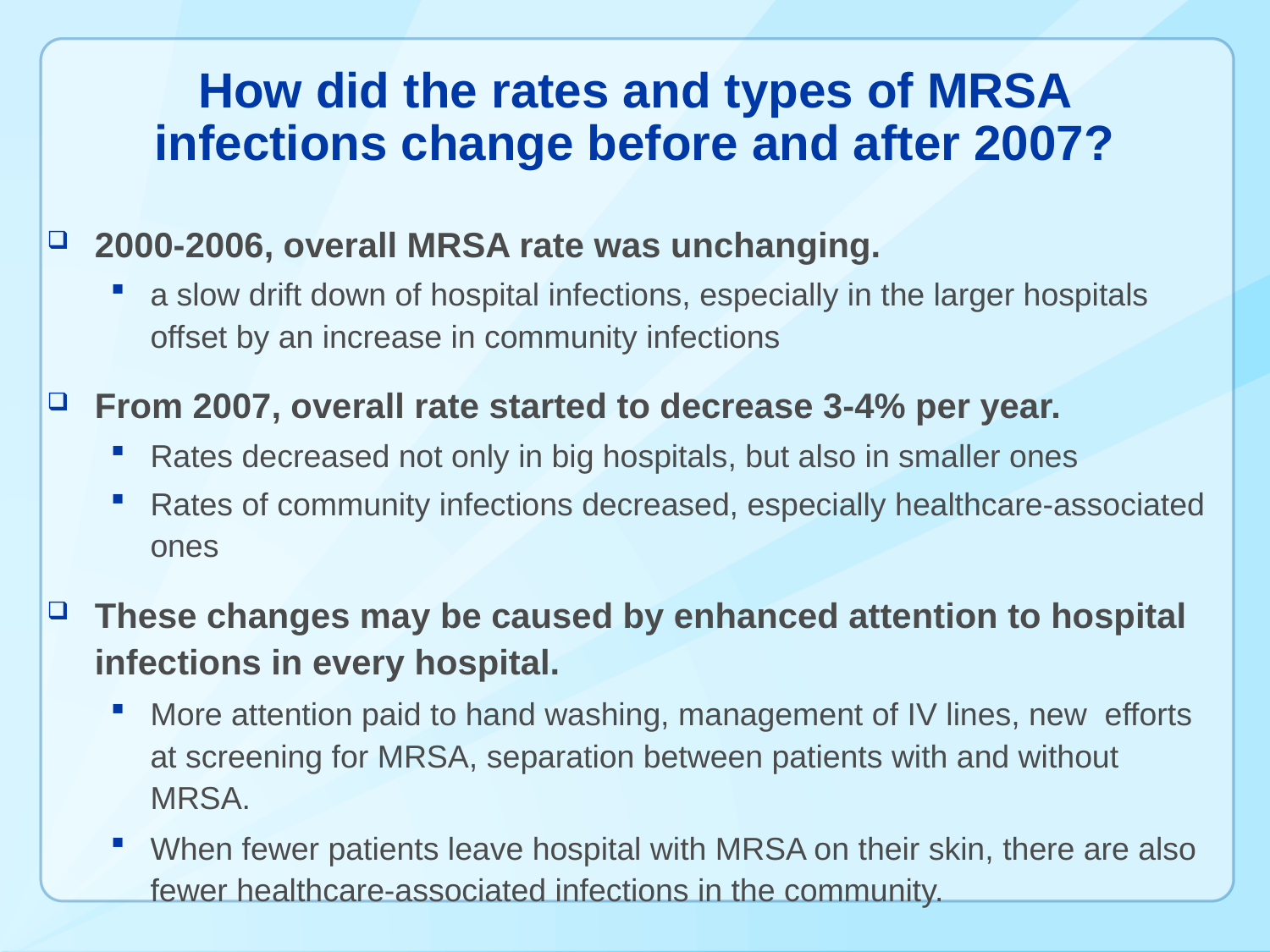

# How did the rates and types of MRSA infections change before and after 2007?
2000-2006, overall MRSA rate was unchanging.
a slow drift down of hospital infections, especially in the larger hospitals offset by an increase in community infections
From 2007, overall rate started to decrease 3-4% per year.
Rates decreased not only in big hospitals, but also in smaller ones
Rates of community infections decreased, especially healthcare-associated ones
These changes may be caused by enhanced attention to hospital infections in every hospital.
More attention paid to hand washing, management of IV lines, new  efforts at screening for MRSA, separation between patients with and without MRSA.
When fewer patients leave hospital with MRSA on their skin, there are also fewer healthcare-associated infections in the community.